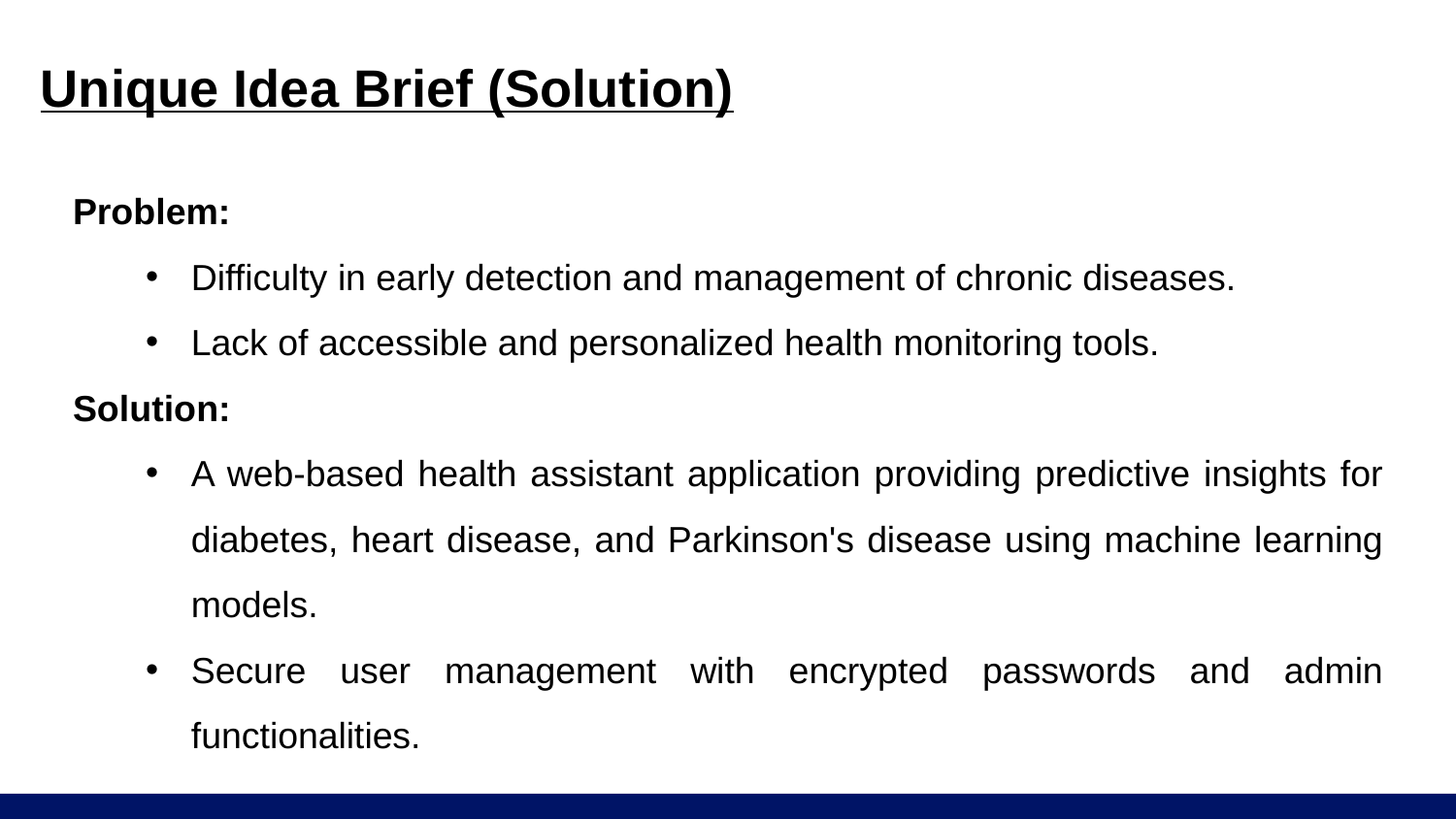

# Unique Idea Brief (Solution)
Problem:
Difficulty in early detection and management of chronic diseases.
Lack of accessible and personalized health monitoring tools.
Solution:
A web-based health assistant application providing predictive insights for diabetes, heart disease, and Parkinson's disease using machine learning models.
Secure user management with encrypted passwords and admin functionalities.